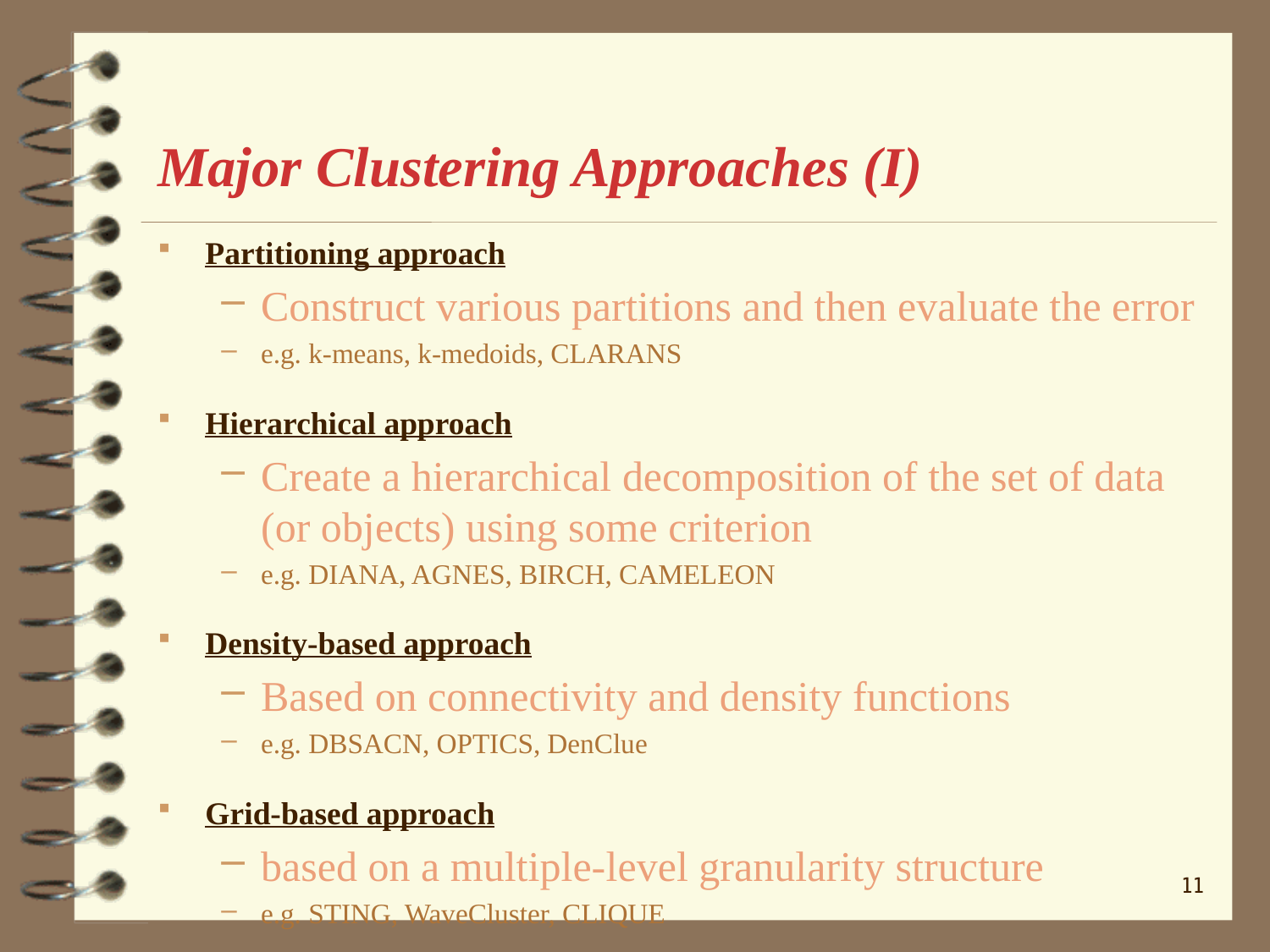

# Major Clustering Approaches (I)
Partitioning approach
Construct various partitions and then evaluate the error
e.g. k-means, k-medoids, CLARANS

Hierarchical approach
Create a hierarchical decomposition of the set of data (or objects) using some criterion
e.g. DIANA, AGNES, BIRCH, CAMELEON

Density-based approach
Based on connectivity and density functions
e.g. DBSACN, OPTICS, DenClue

Grid-based approach
based on a multiple-level granularity structure
e.g. STING, WaveCluster, CLIQUE
11